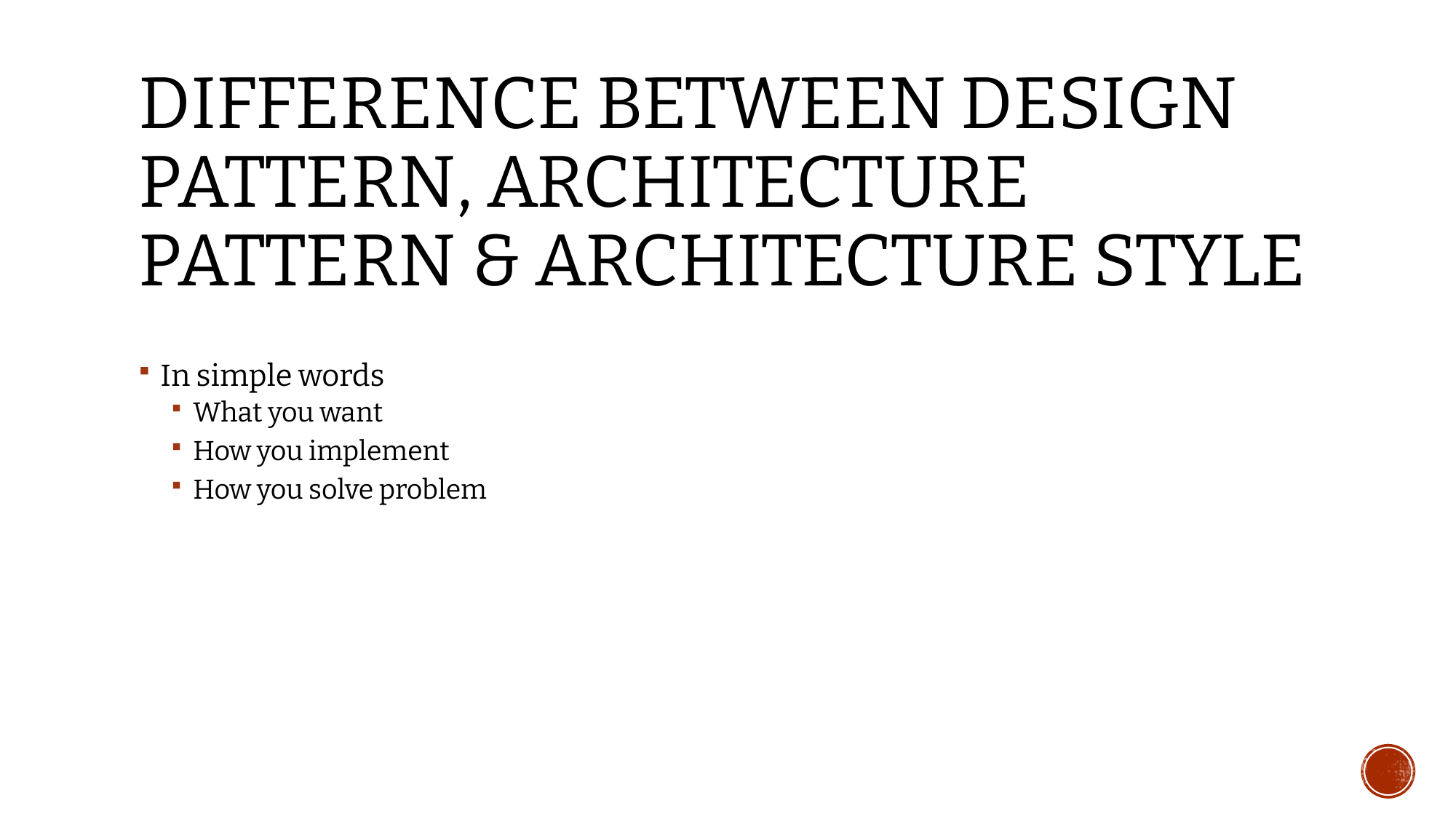

# Difference between Design pattern, Architecture Pattern & Architecture Style
In simple words
What you want
How you implement
How you solve problem